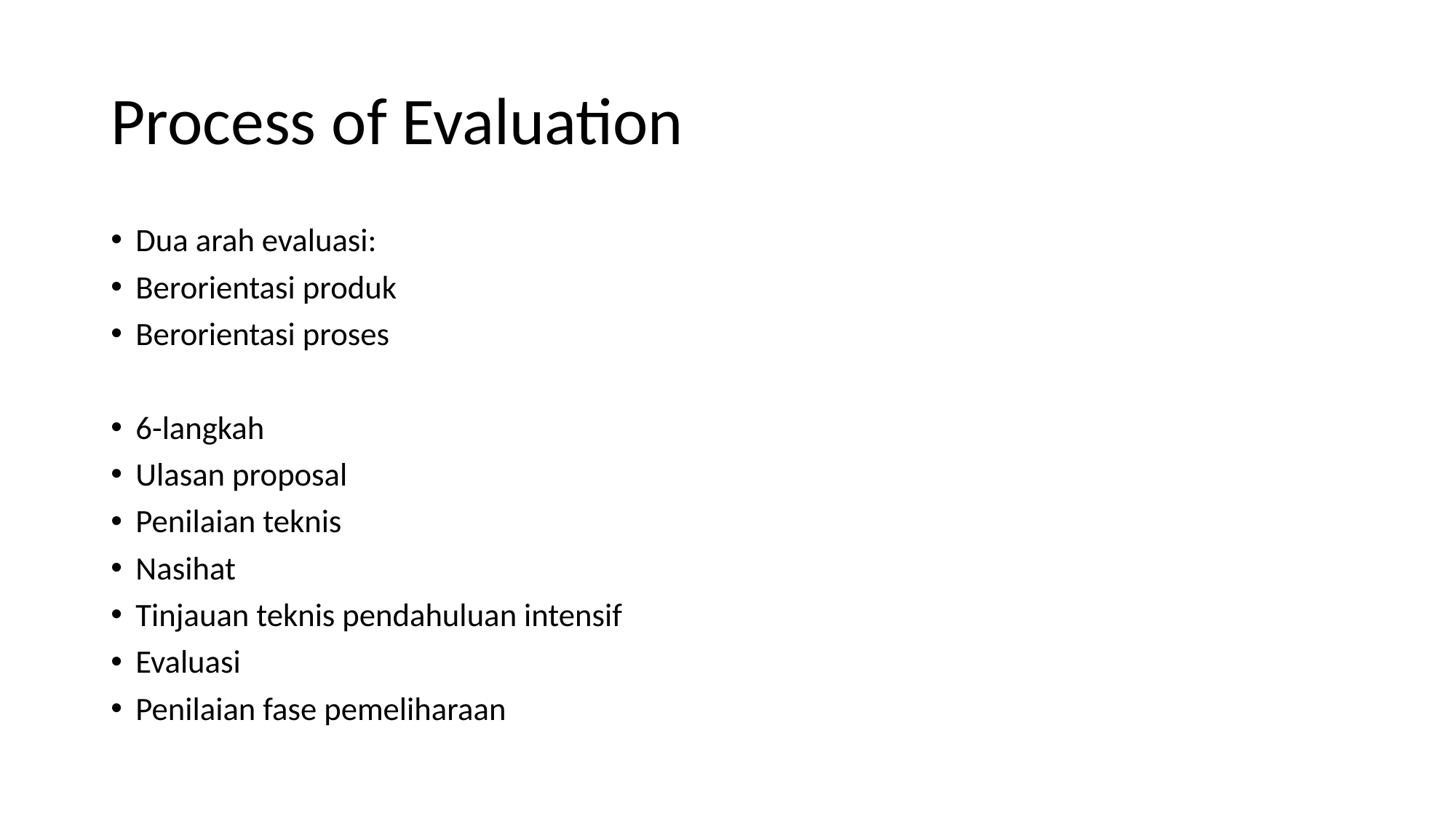

# Process of Evaluation
Dua arah evaluasi:
Berorientasi produk
Berorientasi proses

6-langkah
Ulasan proposal
Penilaian teknis
Nasihat
Tinjauan teknis pendahuluan intensif
Evaluasi
Penilaian fase pemeliharaan